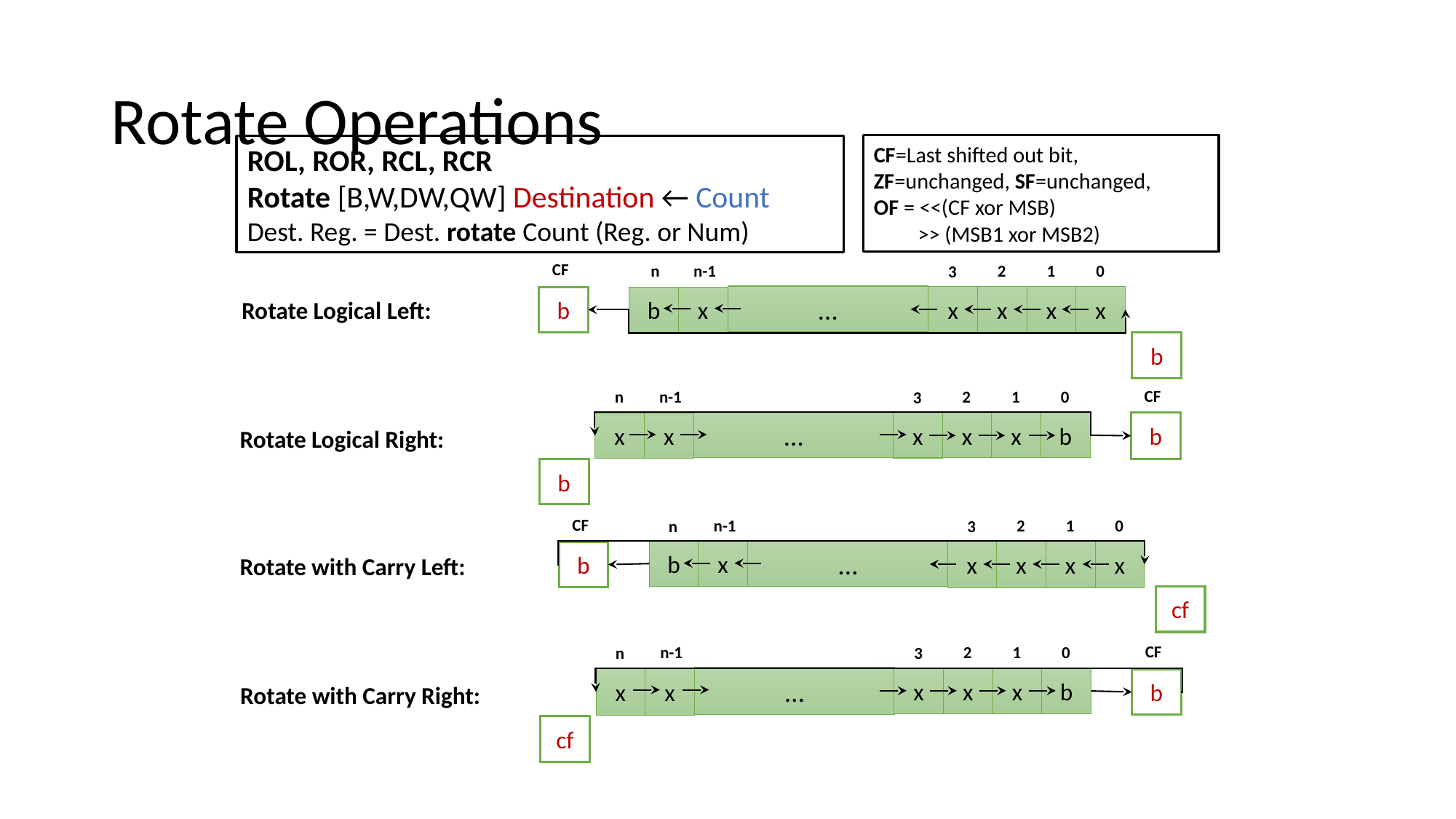

# Rotate Operations
CF=Last shifted out bit, ZF=unchanged, SF=unchanged,
OF = <<(CF xor MSB)
         >> (MSB1 xor MSB2)
ROL, ROR, RCL, RCR
Rotate [B,W,DW,QW] Destination ← Count
Dest. Reg. = Dest. rotate Count (Reg. or Num)
CF
1
0
n
2
n-1
3
…
x
x
x
x
b
b
x
b
Rotate Logical Left:
CF
1
0
n
2
n-1
3
b
…
x
x
x
b
x
x
b
Rotate Logical Right:
CF
1
0
2
n-1
3
n
b
x
…
x
x
x
x
b
cf
Rotate with Carry Left:
CF
1
0
2
n-1
n
3
…
x
x
b
x
x
x
b
cf
Rotate with Carry Right: